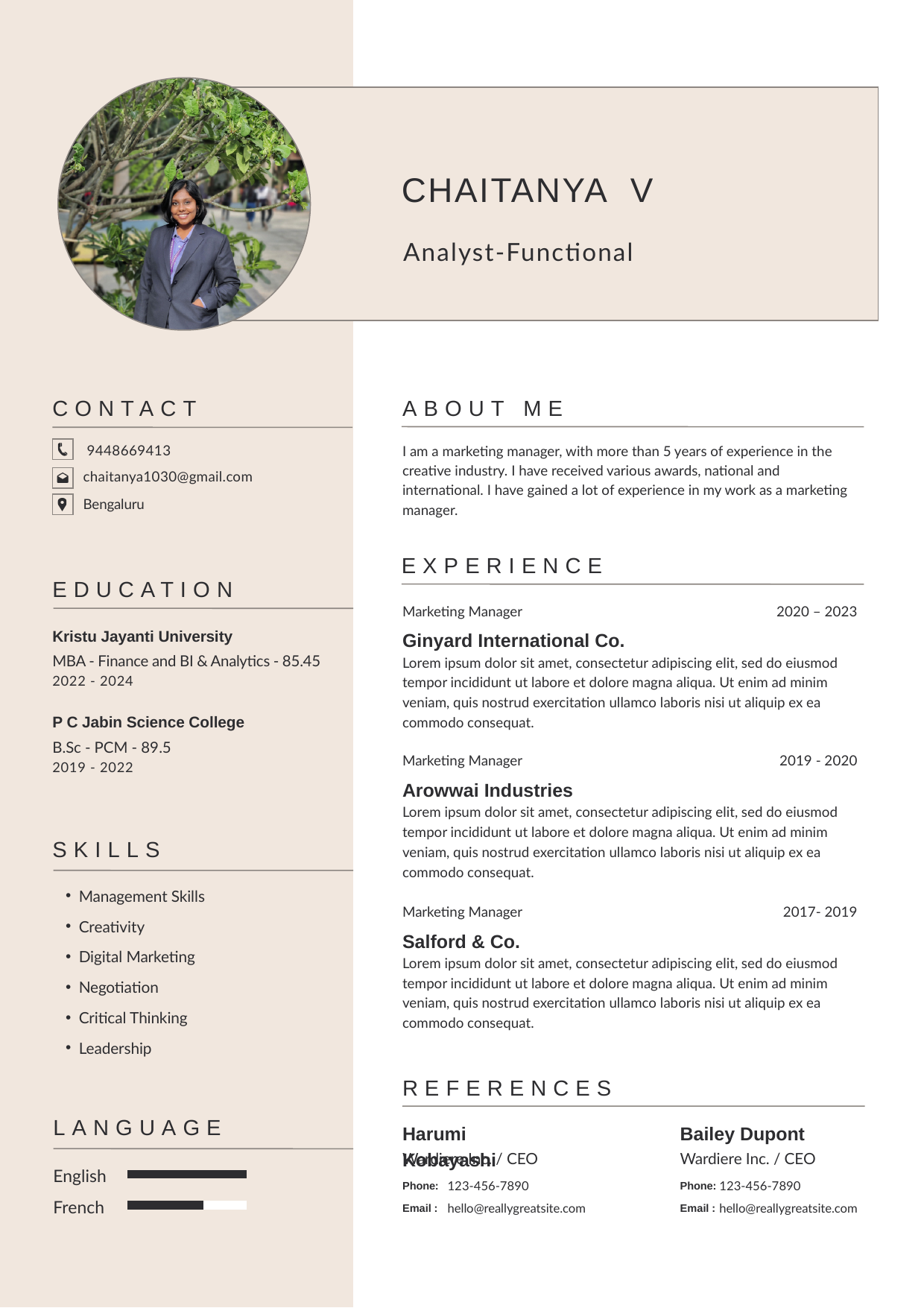

CHAITANYA  V
Analyst-Functional
CONTACT
ABOUT ME

 9448669413
I am a marketing manager, with more than 5 years of experience in the creative industry. I have received various awards, national and international. I have gained a lot of experience in my work as a marketing manager.

chaitanya1030@gmail.com

Bengaluru

EXPERIENCE
EDUCATION

Marketing Manager
2020 – 2023

Ginyard International Co.
Kristu Jayanti University
MBA - Finance and BI & Analytics - 85.45
Lorem ipsum dolor sit amet, consectetur adipiscing elit, sed do eiusmod tempor incididunt ut labore et dolore magna aliqua. Ut enim ad minim veniam, quis nostrud exercitation ullamco laboris nisi ut aliquip ex ea commodo consequat.
2022 - 2024
P C Jabin Science College
B.Sc - PCM - 89.5
Marketing Manager
2019 - 2020
2019 - 2022
Arowwai Industries
Lorem ipsum dolor sit amet, consectetur adipiscing elit, sed do eiusmod tempor incididunt ut labore et dolore magna aliqua. Ut enim ad minim veniam, quis nostrud exercitation ullamco laboris nisi ut aliquip ex ea commodo consequat.
SKILLS

Management Skills
Creativity
Digital Marketing
Negotiation
Critical Thinking
Leadership
Marketing Manager
2017- 2019
Salford & Co.
Lorem ipsum dolor sit amet, consectetur adipiscing elit, sed do eiusmod tempor incididunt ut labore et dolore magna aliqua. Ut enim ad minim veniam, quis nostrud exercitation ullamco laboris nisi ut aliquip ex ea commodo consequat.
REFERENCES

LANGUAGE
Harumi Kobayashi
Bailey Dupont
Wardiere Inc. / CEO
Wardiere Inc. / CEO

English

123-456-7890
123-456-7890
Phone:
Phone:
French
hello@reallygreatsite.com
hello@reallygreatsite.com
Email :
Email :